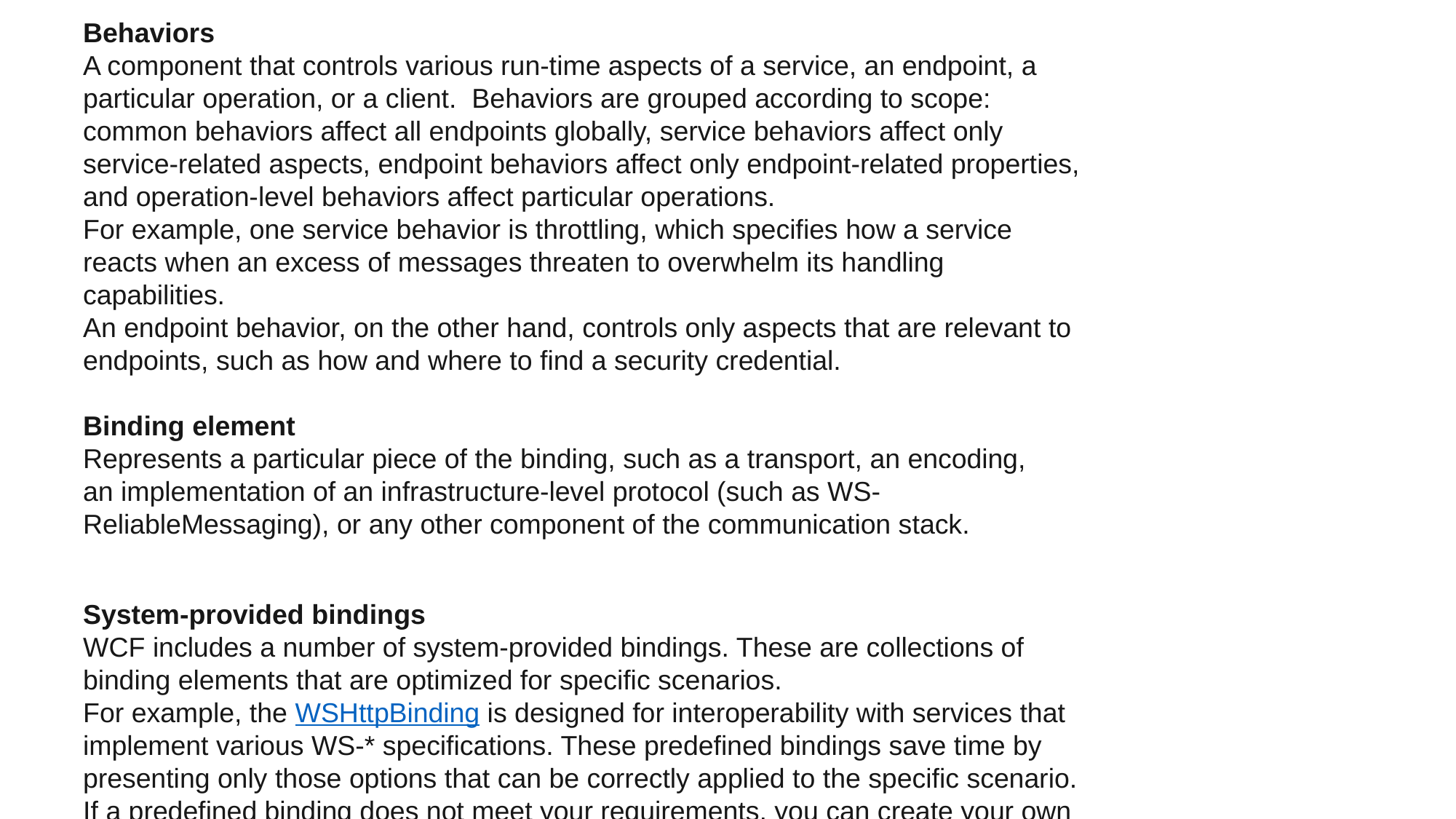

Behaviors
A component that controls various run-time aspects of a service, an endpoint, a particular operation, or a client.  Behaviors are grouped according to scope: common behaviors affect all endpoints globally, service behaviors affect only service-related aspects, endpoint behaviors affect only endpoint-related properties, and operation-level behaviors affect particular operations.
For example, one service behavior is throttling, which specifies how a service reacts when an excess of messages threaten to overwhelm its handling capabilities.
An endpoint behavior, on the other hand, controls only aspects that are relevant to endpoints, such as how and where to find a security credential.

Binding element
Represents a particular piece of the binding, such as a transport, an encoding,
an implementation of an infrastructure-level protocol (such as WS-ReliableMessaging), or any other component of the communication stack.

System-provided bindings
WCF includes a number of system-provided bindings. These are collections of binding elements that are optimized for specific scenarios.
For example, the WSHttpBinding is designed for interoperability with services that implement various WS-* specifications. These predefined bindings save time by presenting only those options that can be correctly applied to the specific scenario.
If a predefined binding does not meet your requirements, you can create your own custom binding.